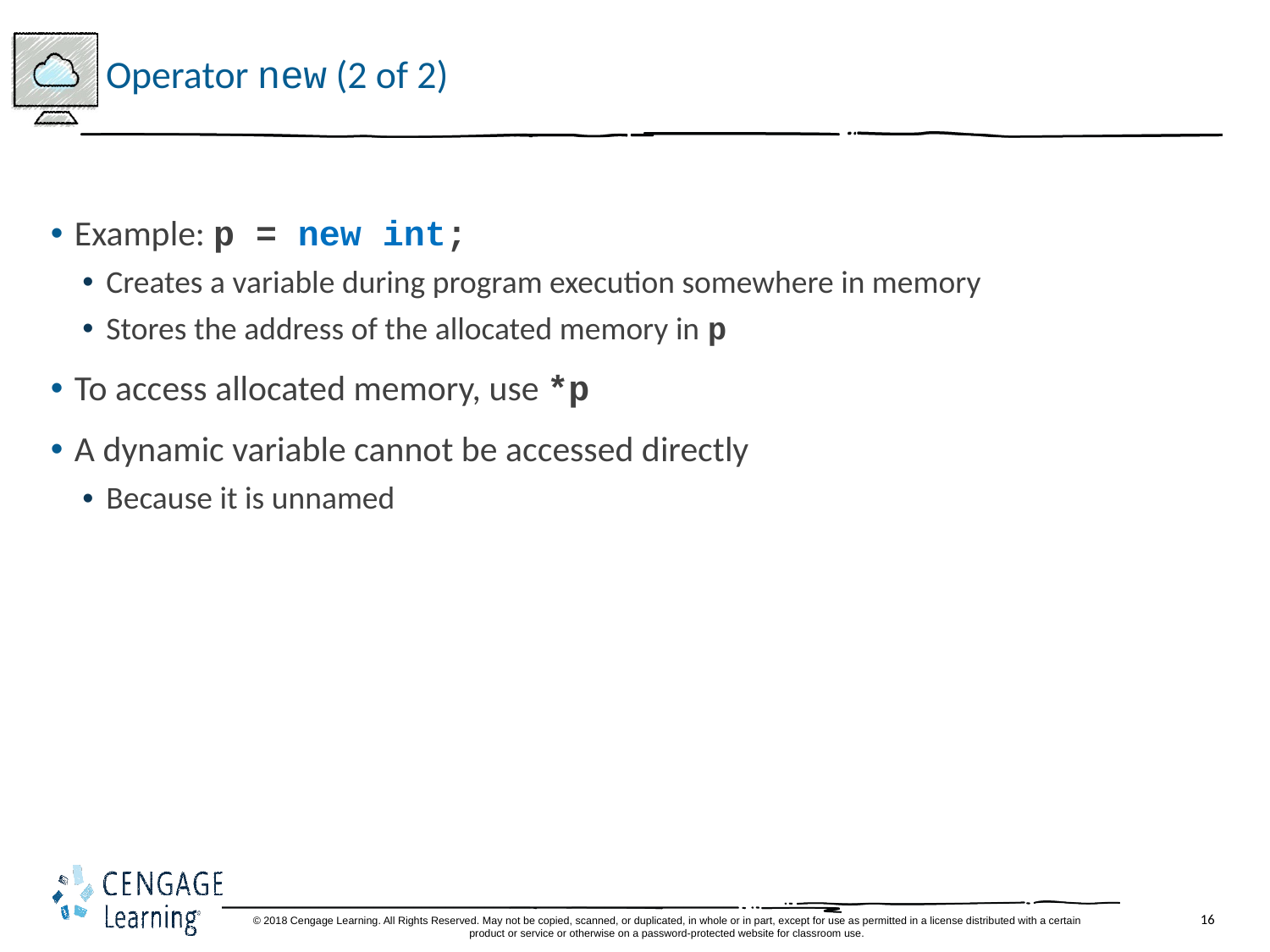

# Operator new (2 of 2)
Example: p = new int;
Creates a variable during program execution somewhere in memory
Stores the address of the allocated memory in p
To access allocated memory, use *p
A dynamic variable cannot be accessed directly
Because it is unnamed